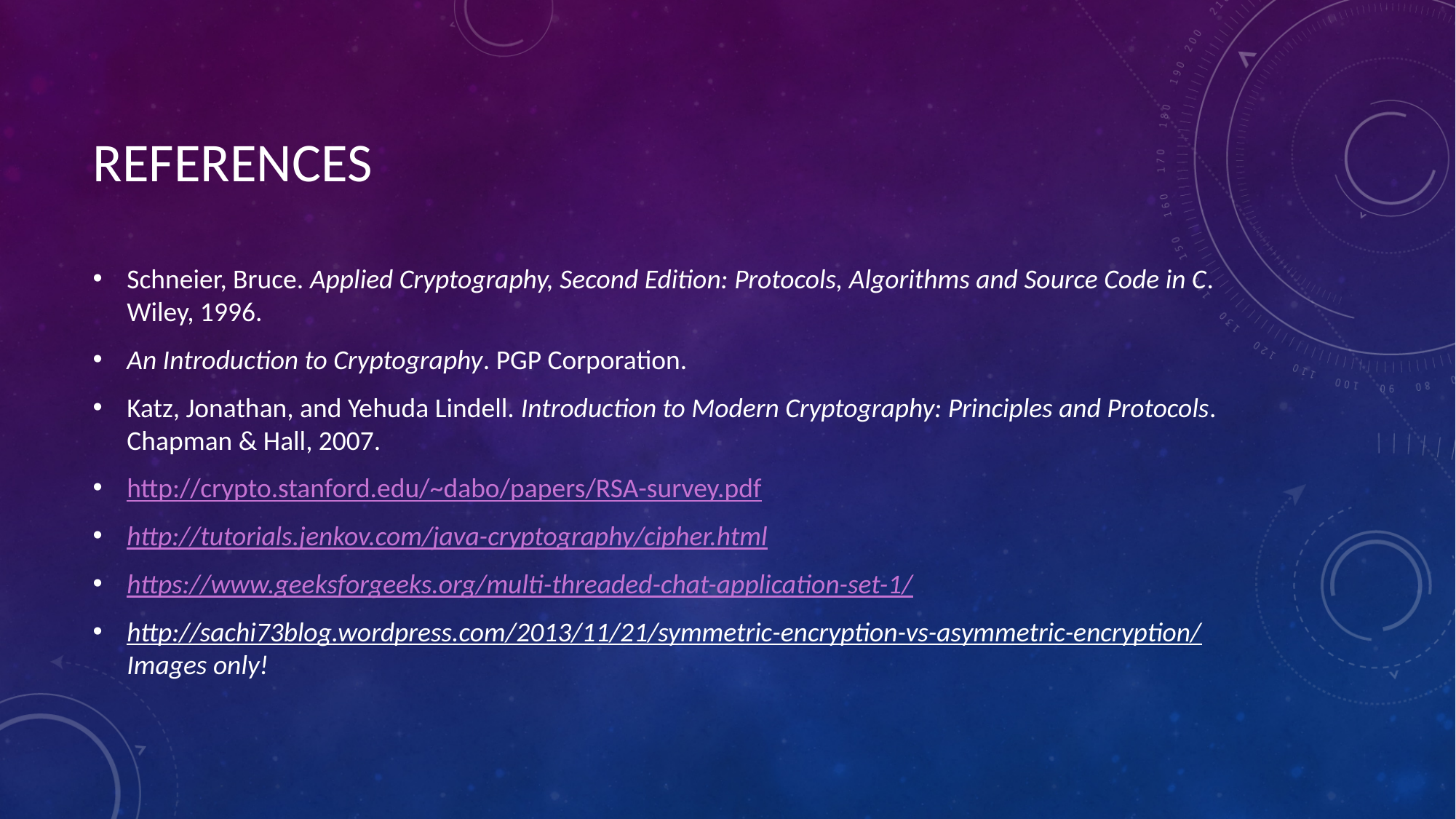

# References
Schneier, Bruce. Applied Cryptography, Second Edition: Protocols, Algorithms and Source Code in C. Wiley, 1996.
An Introduction to Cryptography. PGP Corporation.
Katz, Jonathan, and Yehuda Lindell. Introduction to Modern Cryptography: Principles and Protocols. Chapman & Hall, 2007.
http://crypto.stanford.edu/~dabo/papers/RSA-survey.pdf
http://tutorials.jenkov.com/java-cryptography/cipher.html
https://www.geeksforgeeks.org/multi-threaded-chat-application-set-1/
http://sachi73blog.wordpress.com/2013/11/21/symmetric-encryption-vs-asymmetric-encryption/ Images only!